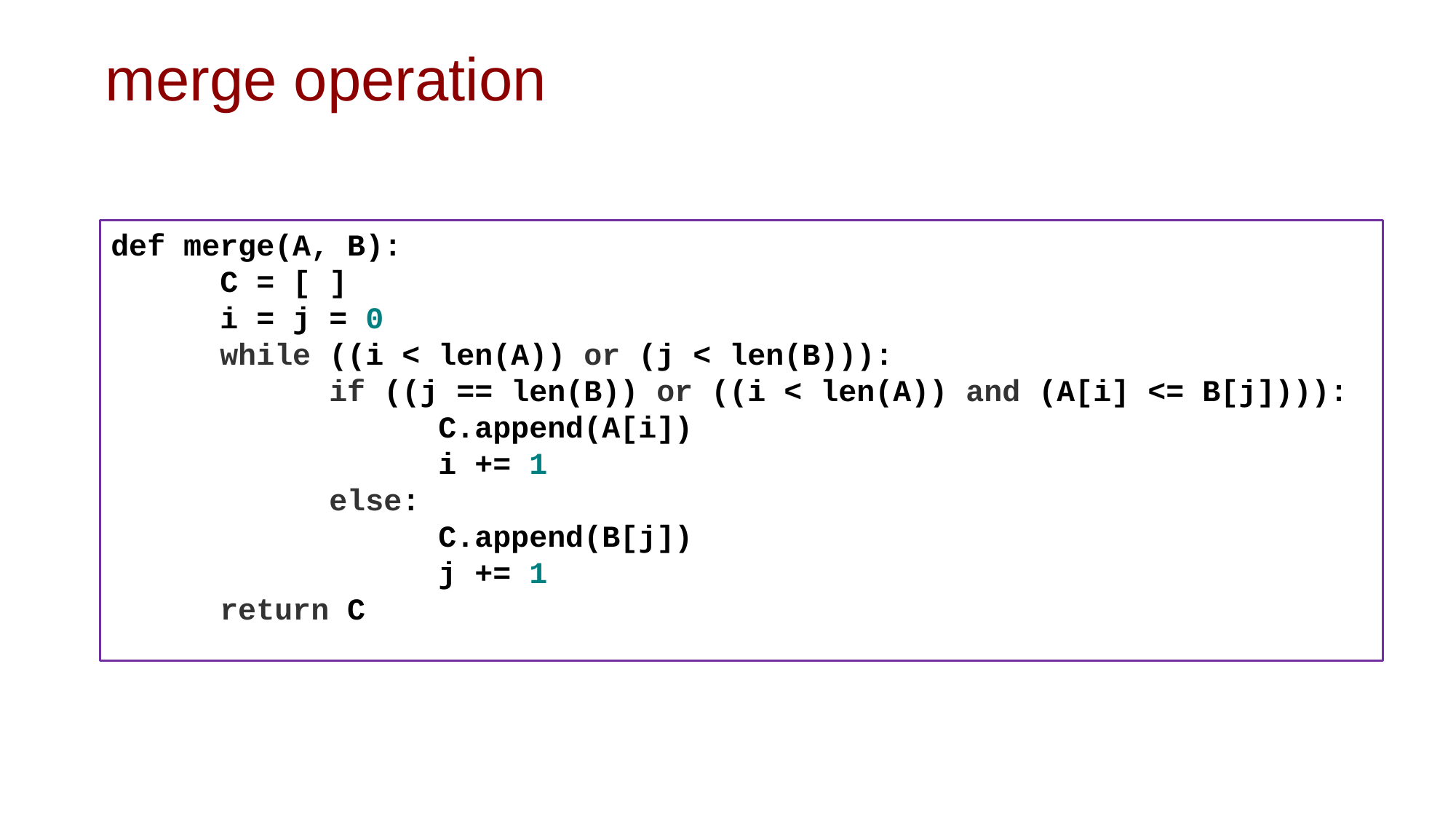

# merge operation
def merge(A, B):
	C = [ ]
	i = j = 0
	while ((i < len(A)) or (j < len(B))):
		if ((j == len(B)) or ((i < len(A)) and (A[i] <= B[j]))):
			C.append(A[i])
			i += 1
		else:
			C.append(B[j])
			j += 1
	return C